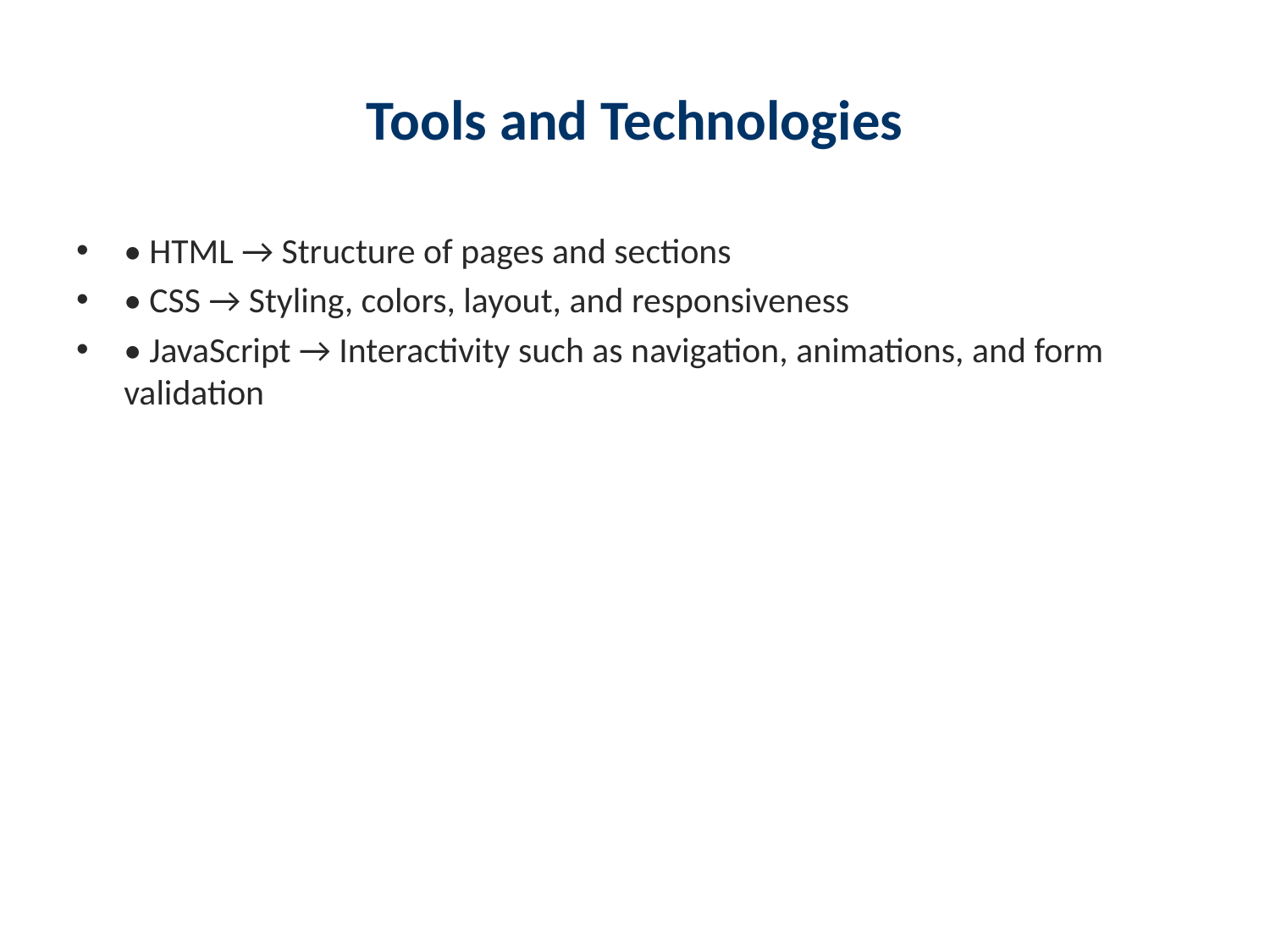

# Tools and Technologies
• HTML → Structure of pages and sections
• CSS → Styling, colors, layout, and responsiveness
• JavaScript → Interactivity such as navigation, animations, and form validation